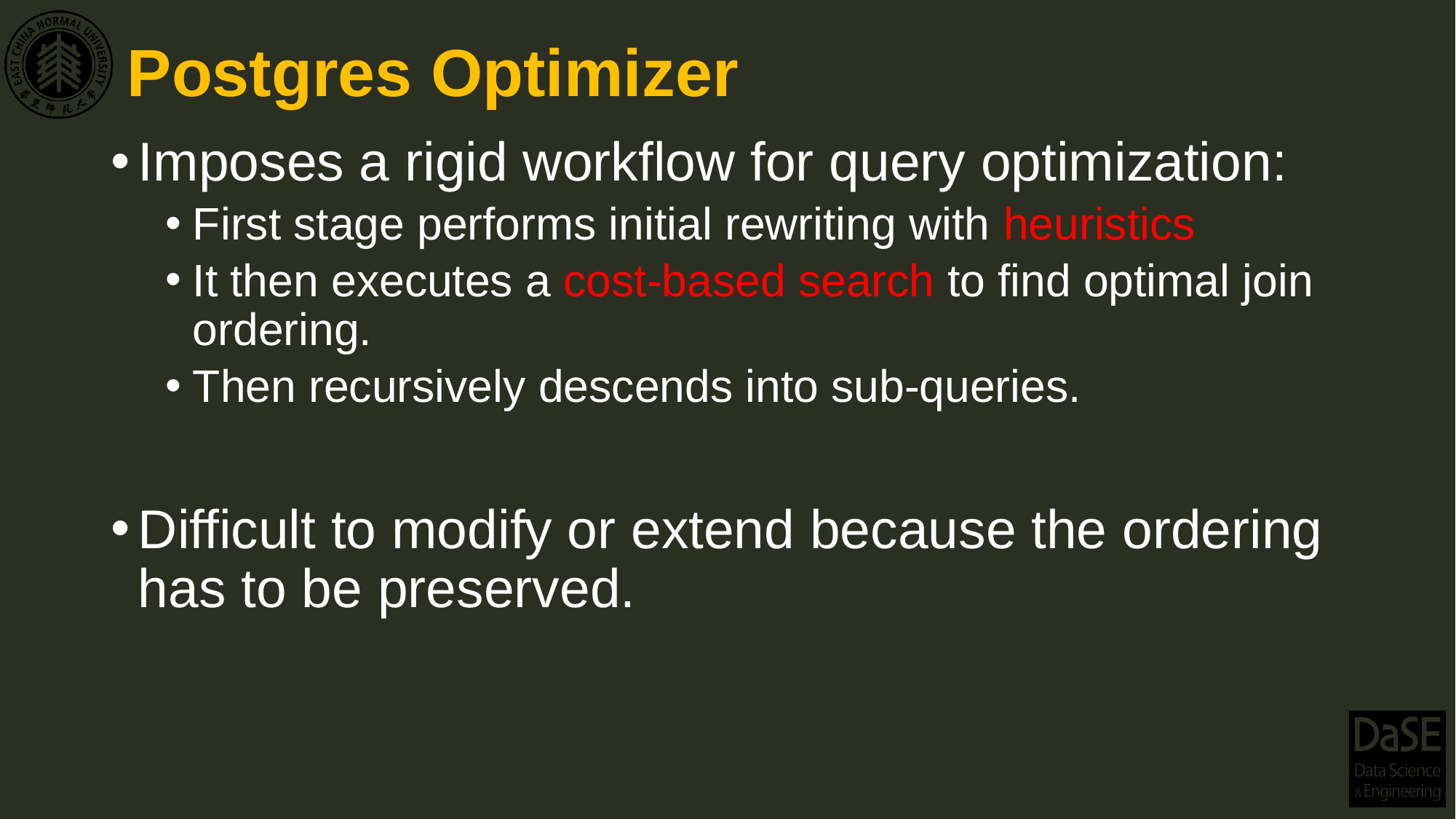

# Postgres Optimizer
Imposes a rigid workflow for query optimization:
First stage performs initial rewriting with heuristics
It then executes a cost-based search to find optimal join ordering.
Then recursively descends into sub-queries.

Difficult to modify or extend because the ordering has to be preserved.